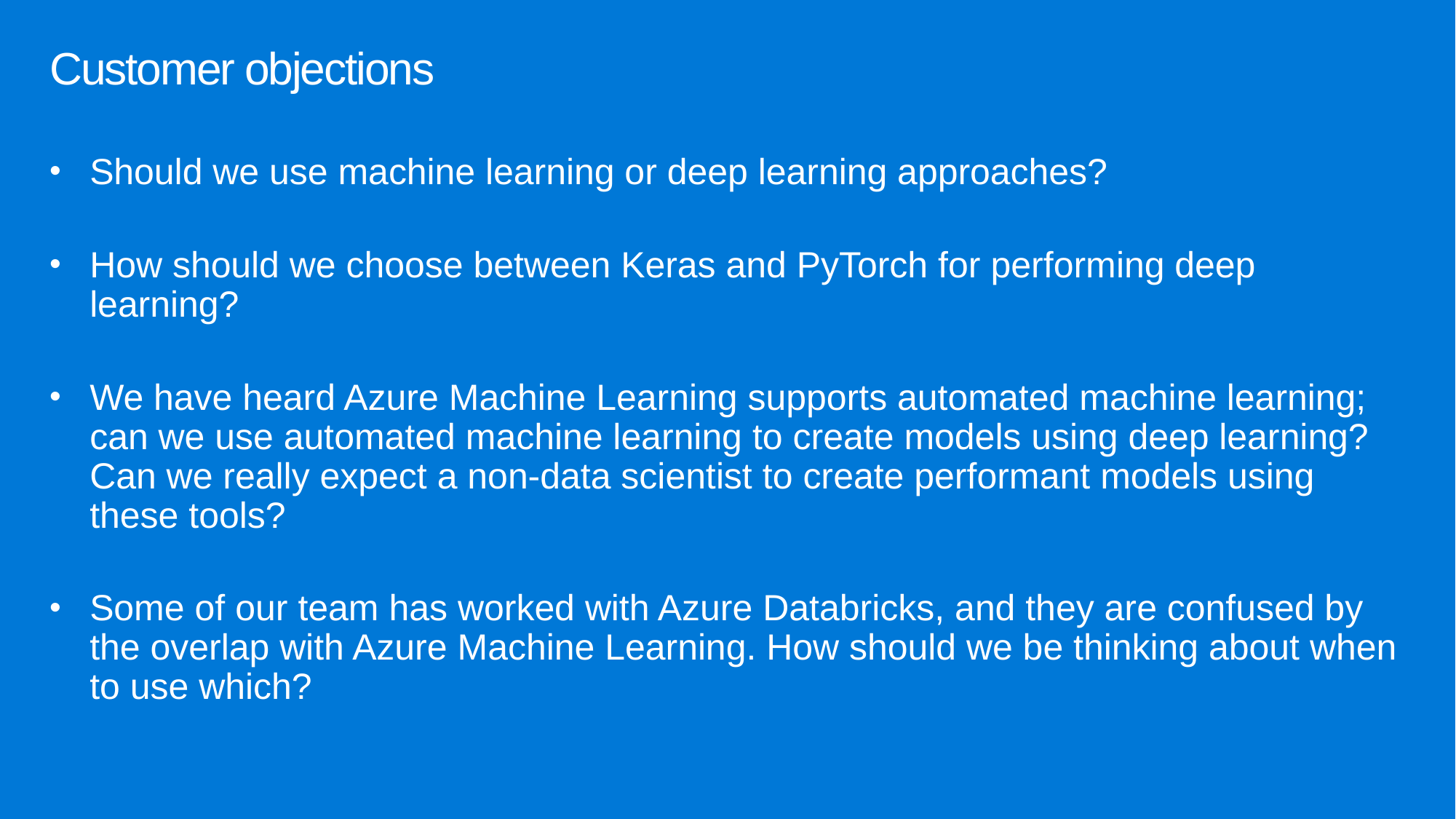

# Customer objections
Should we use machine learning or deep learning approaches?

How should we choose between Keras and PyTorch for performing deep learning?

We have heard Azure Machine Learning supports automated machine learning; can we use automated machine learning to create models using deep learning? Can we really expect a non-data scientist to create performant models using these tools?

Some of our team has worked with Azure Databricks, and they are confused by the overlap with Azure Machine Learning. How should we be thinking about when to use which?